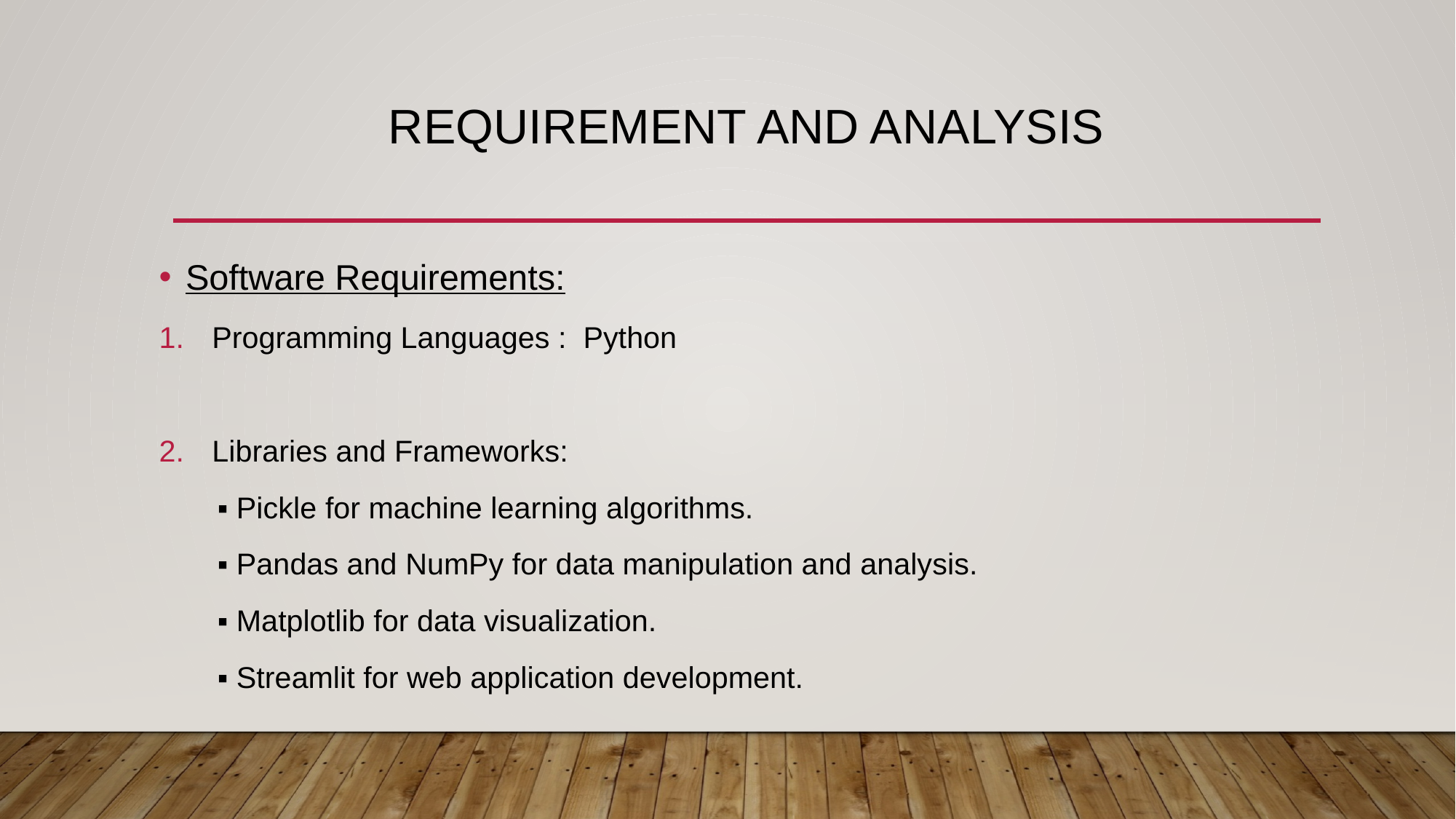

# Requirement and analysis
Software Requirements:
Programming Languages :  Python

Libraries and Frameworks:
       ▪ Pickle for machine learning algorithms.
       ▪ Pandas and NumPy for data manipulation and analysis.
       ▪ Matplotlib for data visualization.
       ▪ Streamlit for web application development.